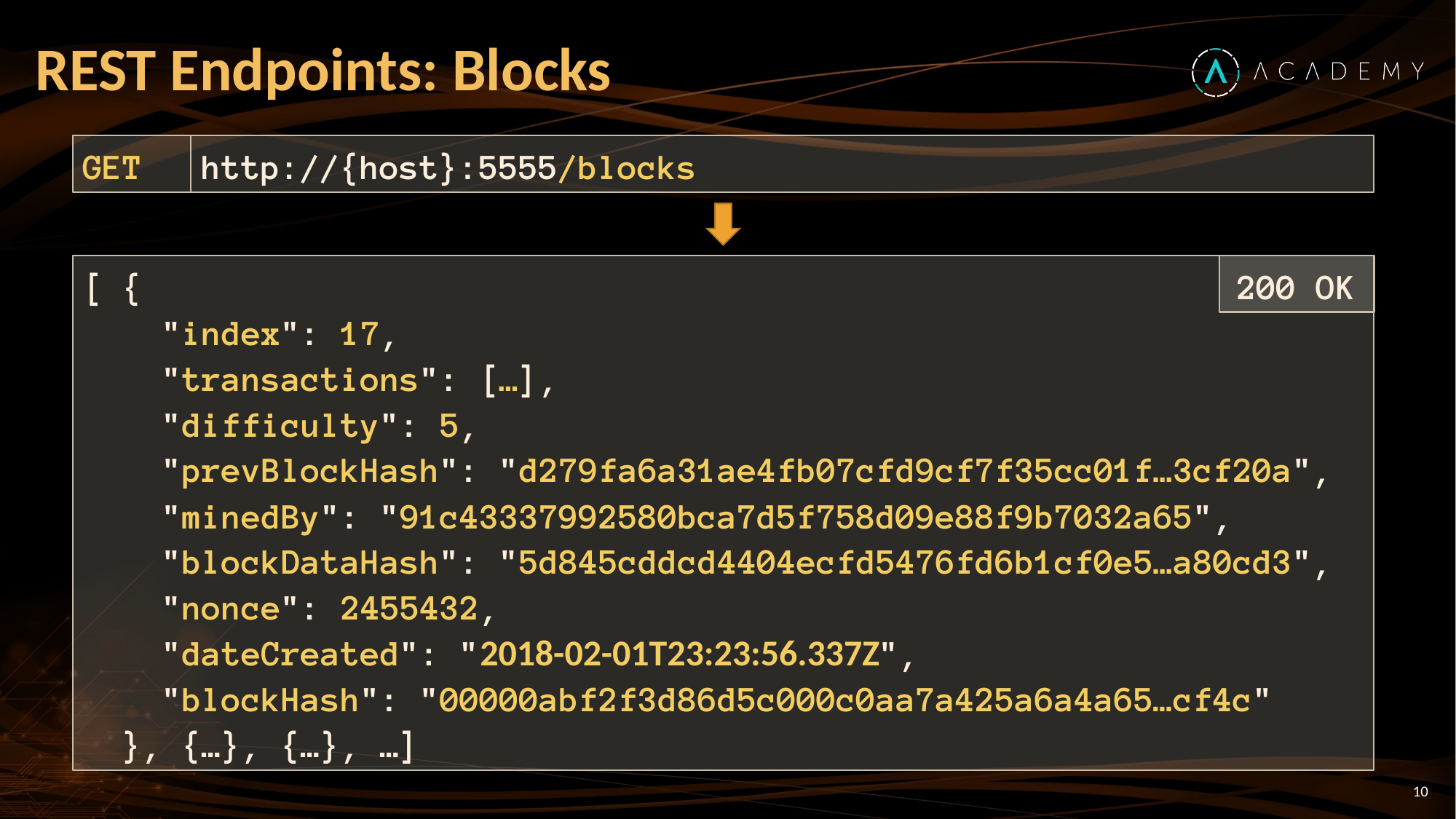

# REST Endpoints: Blocks
GET
http://{host}:5555/blocks

[ {
    "index": 17,
    "transactions": […],
    "difficulty": 5,
    "prevBlockHash": "d279fa6a31ae4fb07cfd9cf7f35cc01f…3cf20a",
    "minedBy": "91c43337992580bca7d5f758d09e88f9b7032a65",
    "blockDataHash": "5d845cddcd4404ecfd5476fd6b1cf0e5…a80cd3",
    "nonce": 2455432,
    "dateCreated": "2018-02-01T23:23:56.337Z",
    "blockHash": "00000abf2f3d86d5c000c0aa7a425a6a4a65…cf4c"
  }, {…}, {…}, …]
200 OK
10